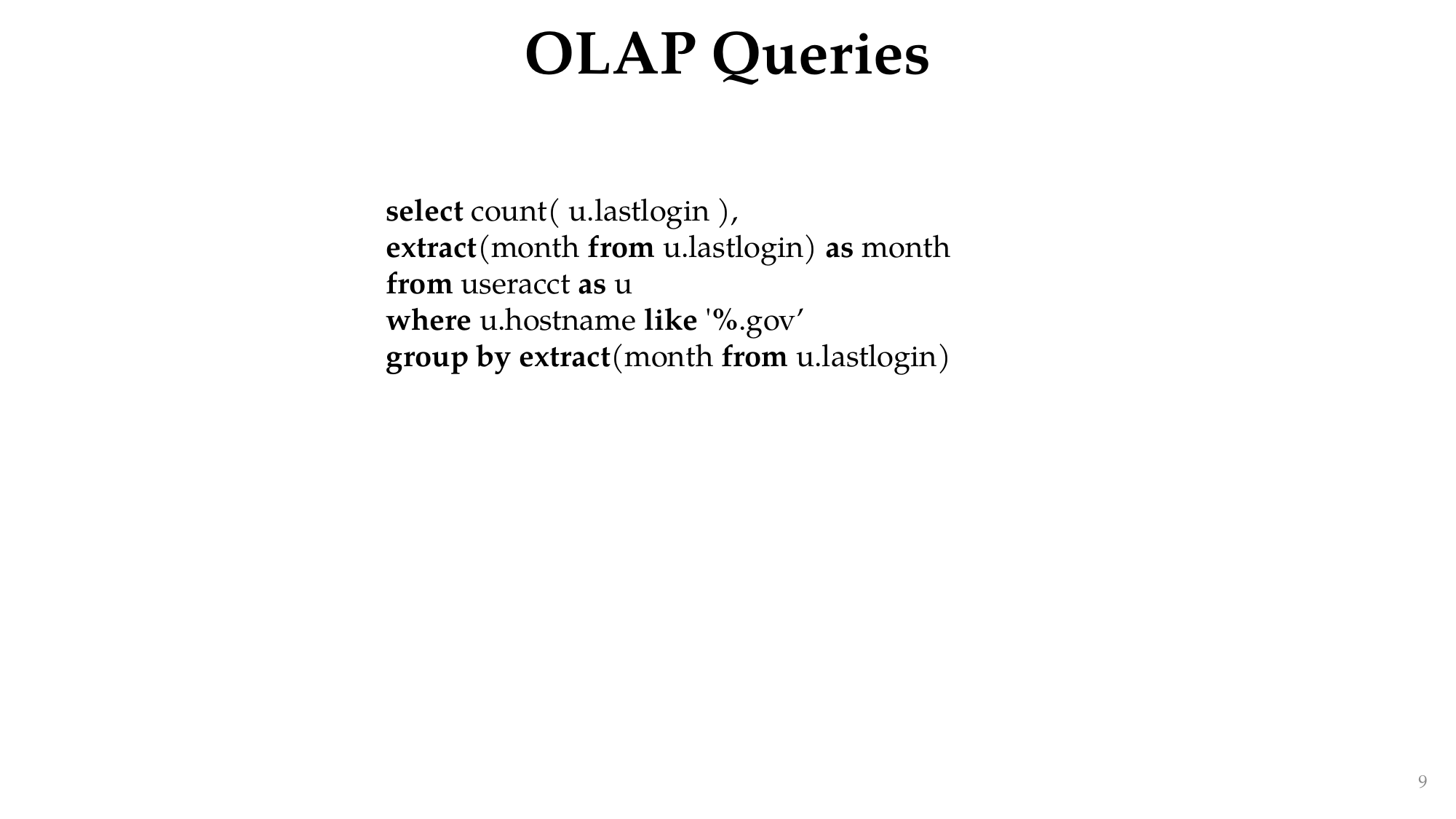

# OLAP Queries
select count( u.lastlogin ),
extract(month from u.lastlogin) as month
from useracct as u
where u.hostname like '%.gov’
group by extract(month from u.lastlogin)
9